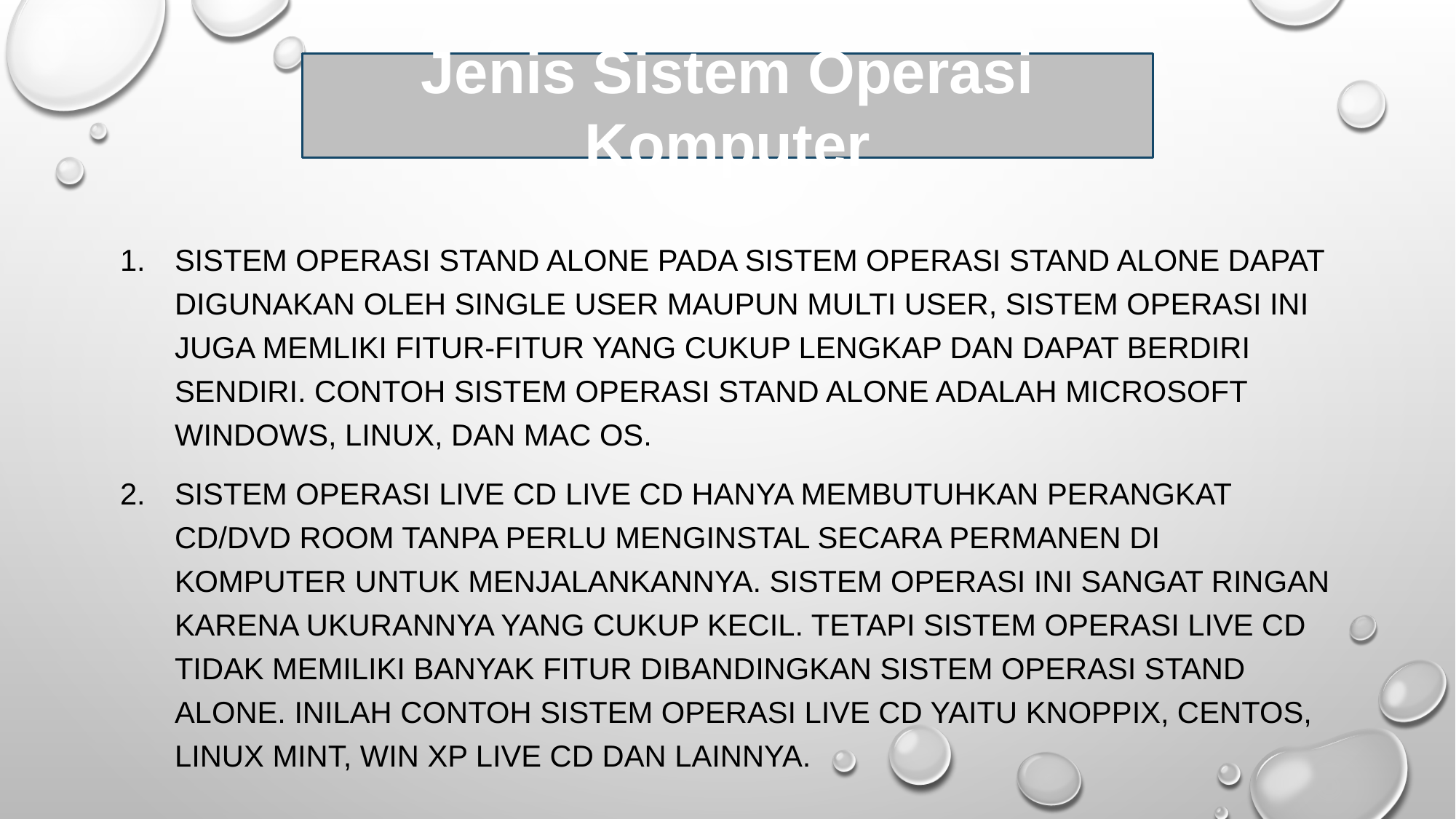

Jenis Sistem Operasi Komputer
Sistem Operasi Stand Alone Pada Sistem Operasi Stand Alone dapat digunakan oleh single user maupun multi user, sistem operasi ini juga memliki fitur-fitur yang cukup lengkap dan dapat berdiri sendiri. Contoh sistem operasi stand alone adalah Microsoft windows, linux, dan Mac OS.
Sistem Operasi Live CD Live CD hanya membutuhkan perangkat CD/DVD room tanpa perlu menginstal secara permanen di komputer untuk menjalankannya. Sistem operasi ini sangat ringan karena ukurannya yang cukup kecil. Tetapi sistem operasi live CD tidak memiliki banyak fitur dibandingkan sistem operasi stand alone. Inilah contoh sistem operasi live CD yaitu Knoppix, Centos, Linux Mint, Win XP live CD dan lainnya.